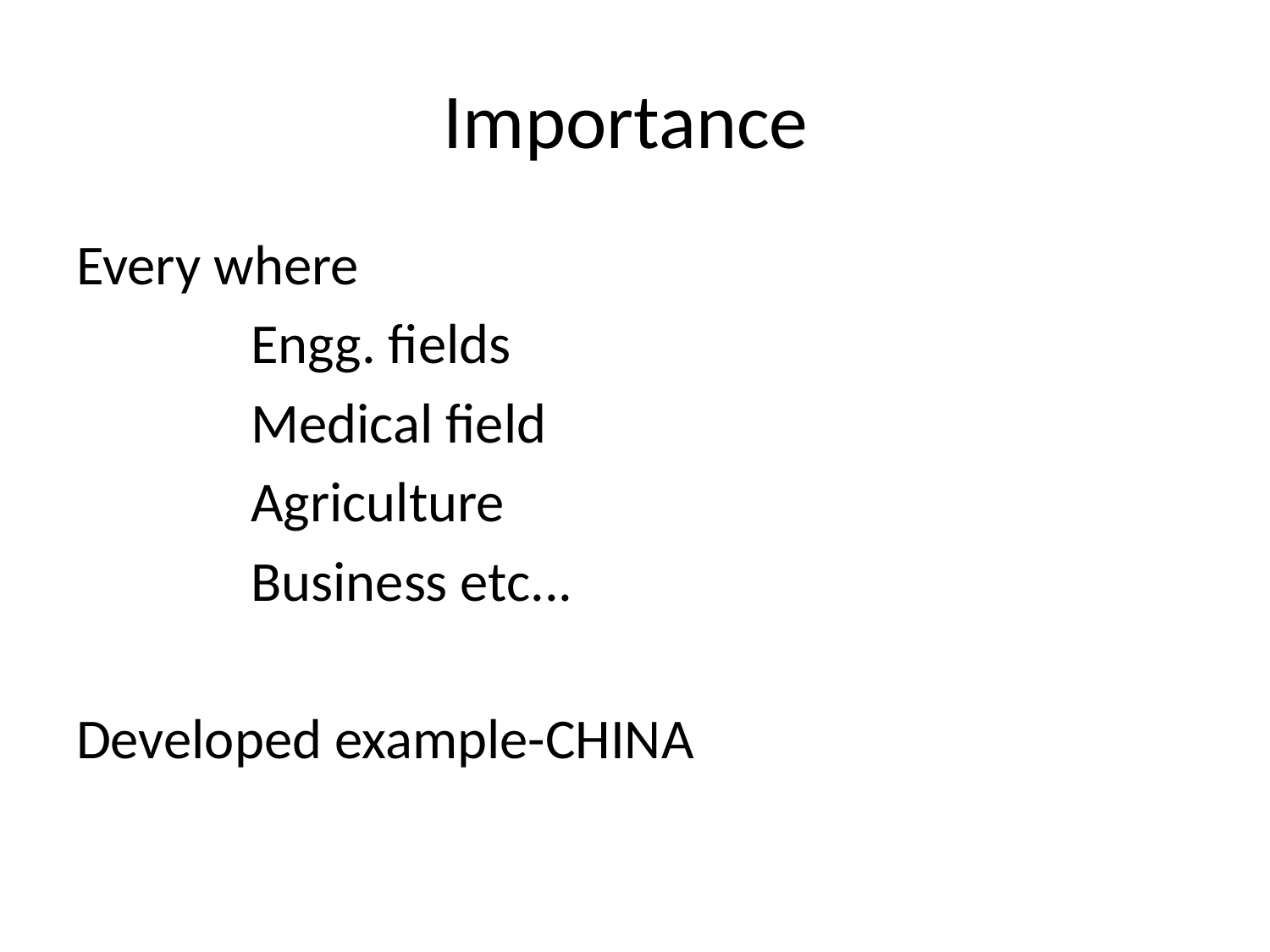

# Importance
Every where
		Engg. fields
		Medical field
		Agriculture
		Business etc...

Developed example-CHINA